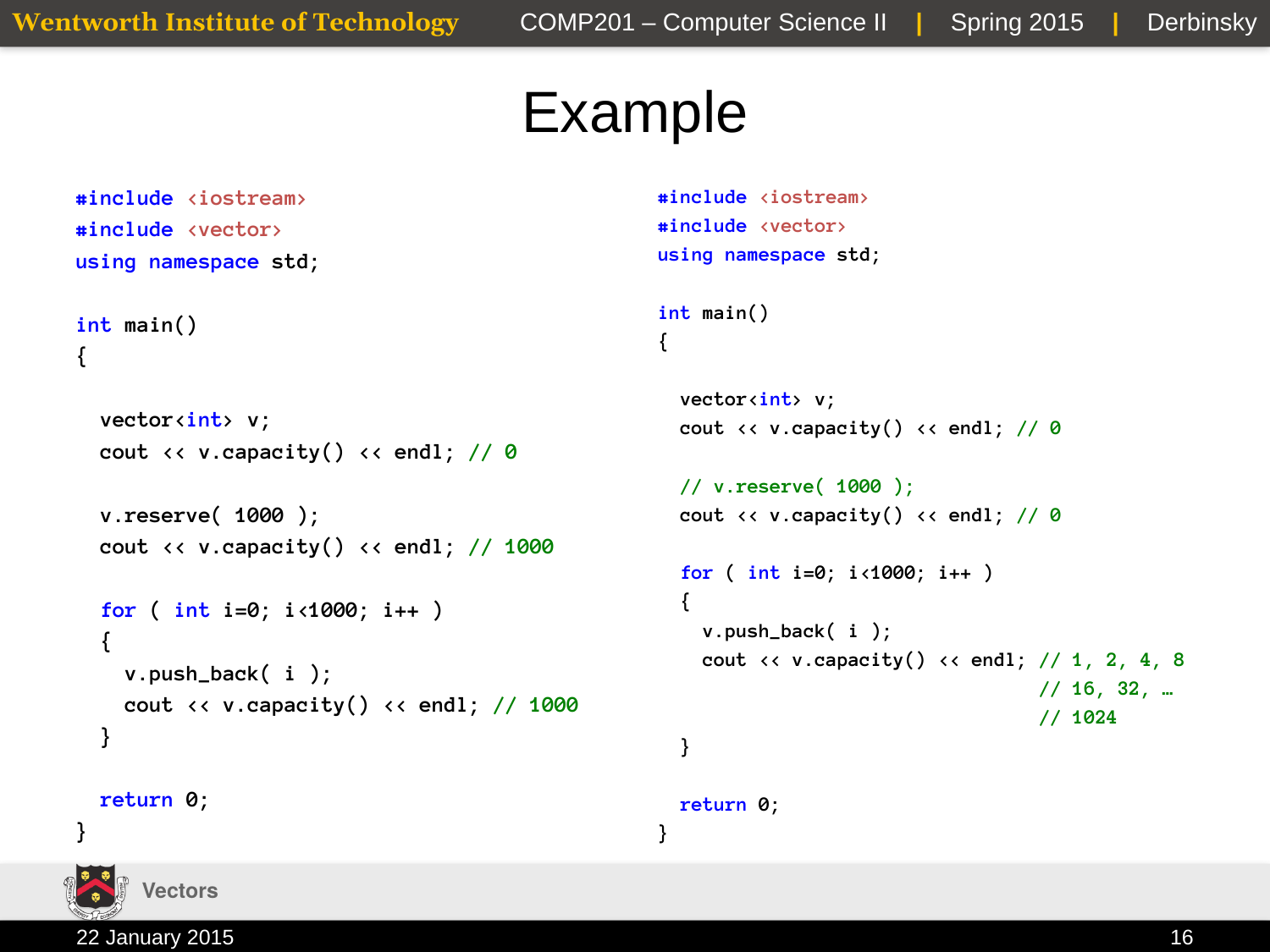

# Example
#include <iostream>
#include <vector>
using namespace std;

int main()
{

  vector<int> v;
  cout << v.capacity() << endl; // 0

  v.reserve( 1000 );
  cout << v.capacity() << endl; // 1000

  for ( int i=0; i<1000; i++ )
  {
    v.push_back( i );
    cout << v.capacity() << endl; // 1000
  }

  return 0;
}
#include <iostream>
#include <vector>
using namespace std;

int main()
{

  vector<int> v;
  cout << v.capacity() << endl; // 0

  // v.reserve( 1000 );
  cout << v.capacity() << endl; // 0

  for ( int i=0; i<1000; i++ )
  {
    v.push_back( i );
    cout << v.capacity() << endl; // 1, 2, 4, 8
                                  // 16, 32, …
                                  // 1024
  }

  return 0;
}
Vectors
22 January 2015
16